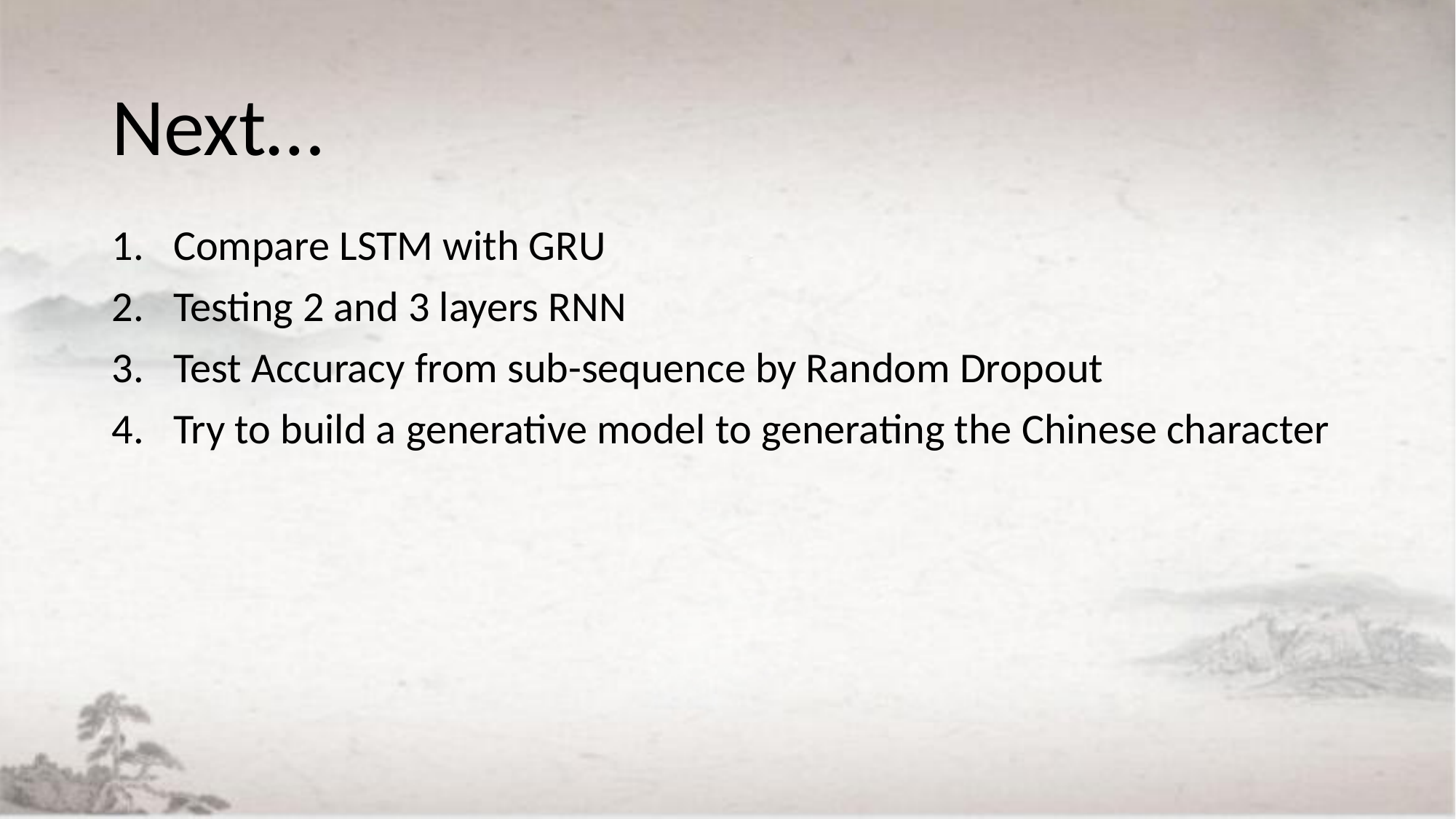

Next…
Compare LSTM with GRU
Testing 2 and 3 layers RNN
Test Accuracy from sub-sequence by Random Dropout
Try to build a generative model to generating the Chinese character